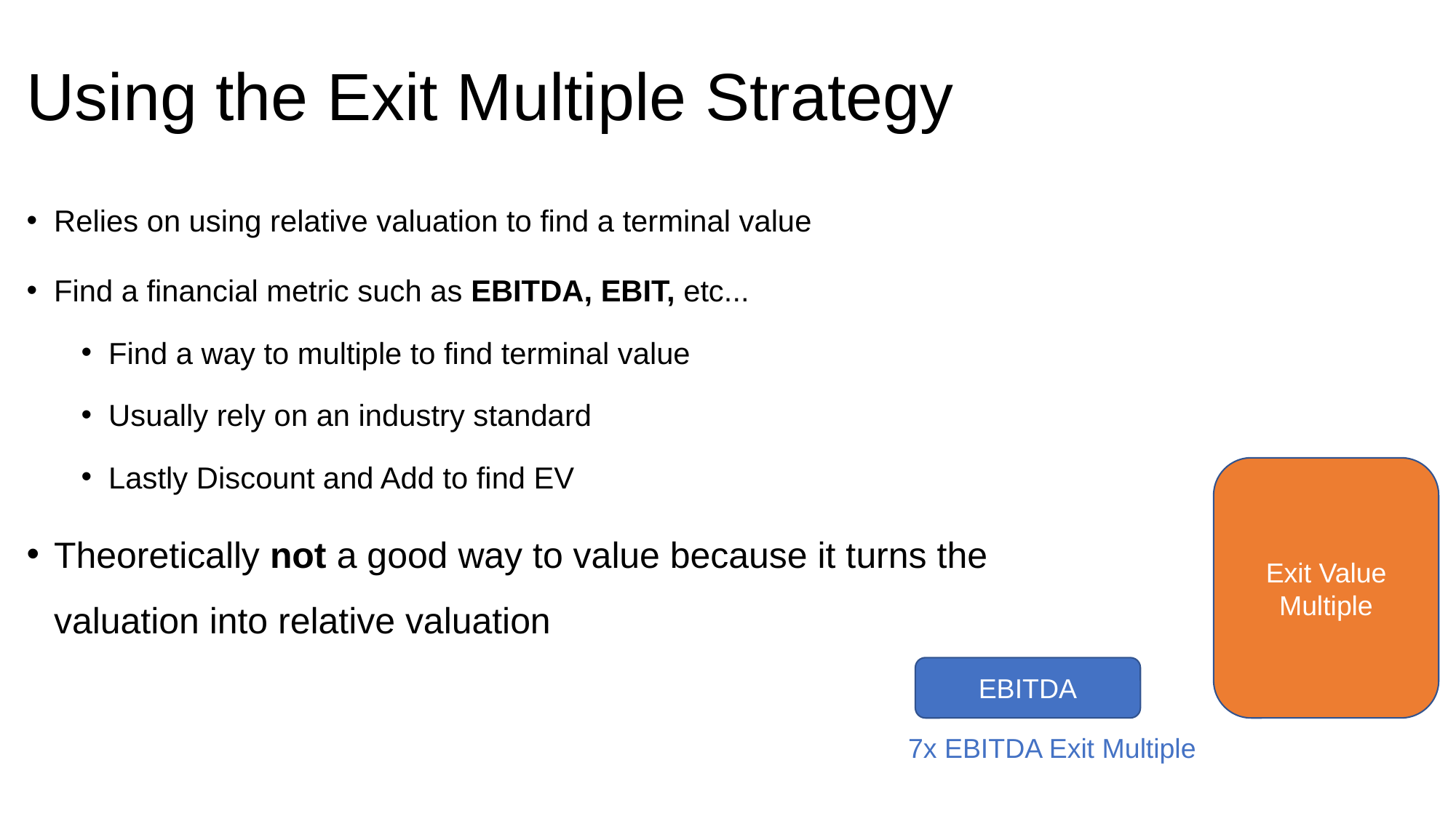

# Using the Exit Multiple Strategy
Relies on using relative valuation to find a terminal value
Find a financial metric such as EBITDA, EBIT, etc...
Find a way to multiple to find terminal value
Usually rely on an industry standard
Lastly Discount and Add to find EV
Theoretically not a good way to value because it turns the valuation into relative valuation

Exit Value Multiple
EBITDA
7x EBITDA Exit Multiple